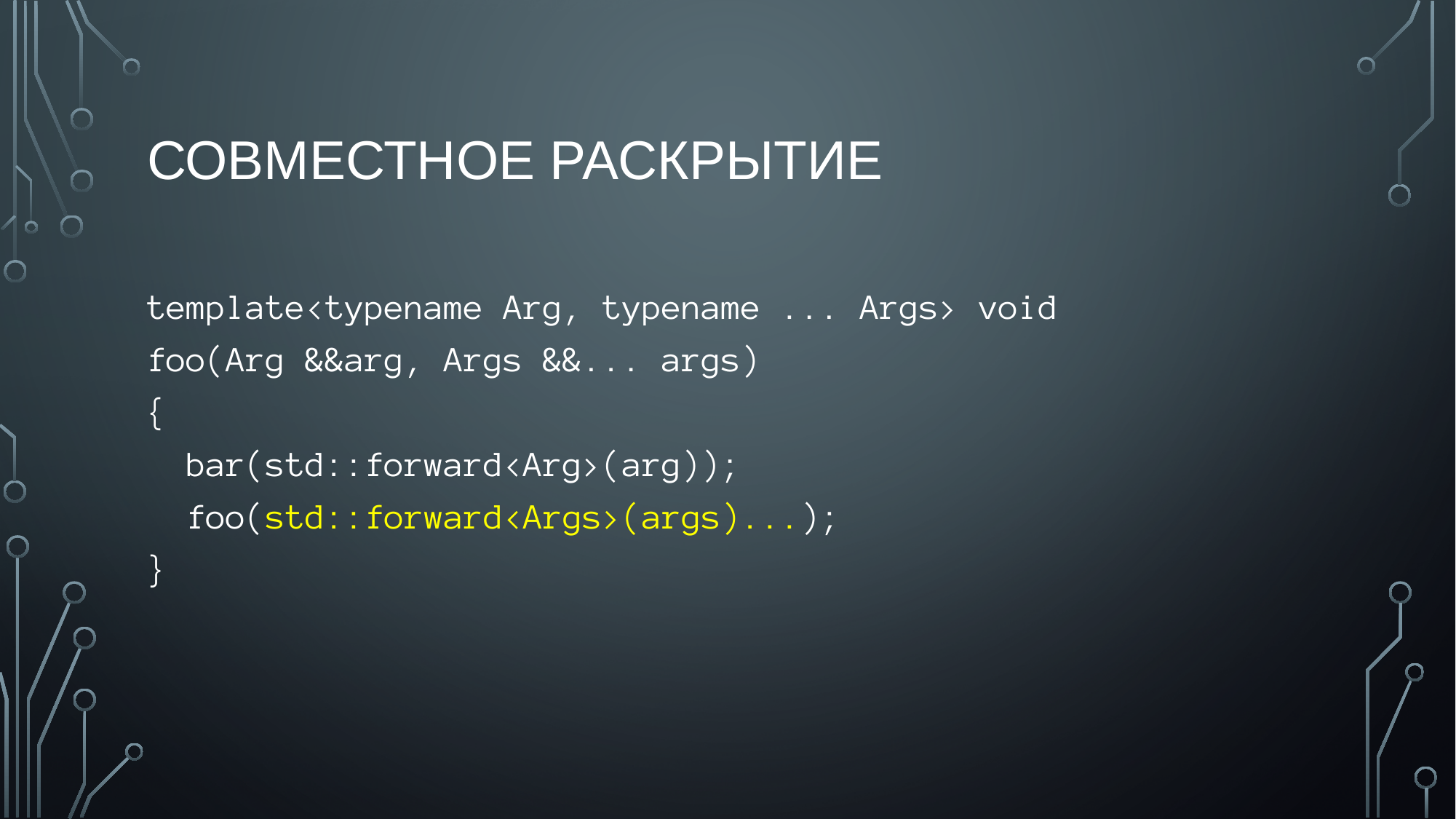

# Совместное раскрытие
template<typename Arg, typename ... Args> void
foo(Arg &&arg, Args &&... args)
{
  bar(std::forward<Arg>(arg));
  foo(std::forward<Args>(args)...);
}